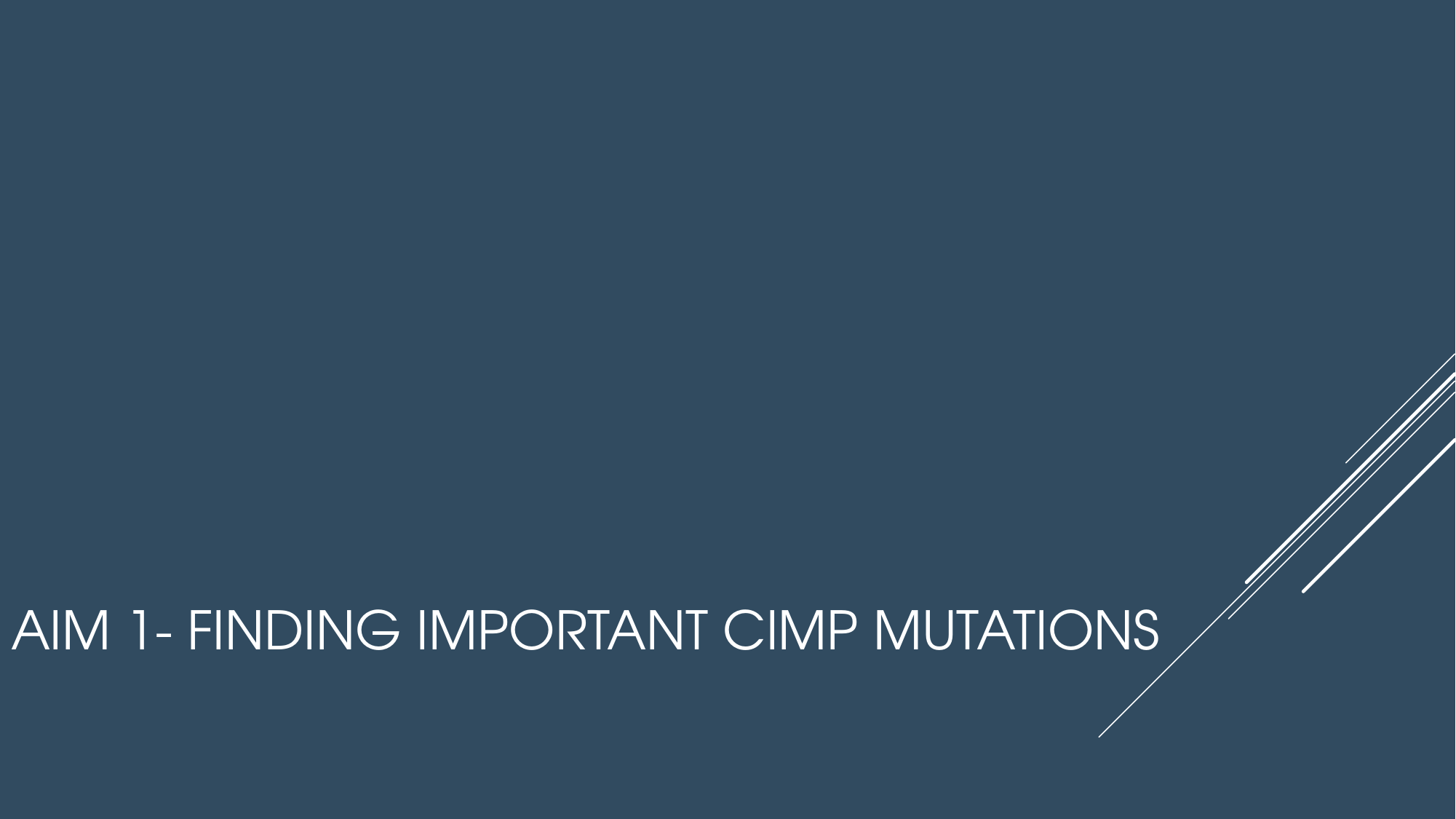

# Aim 1- Finding important CIMP Mutations